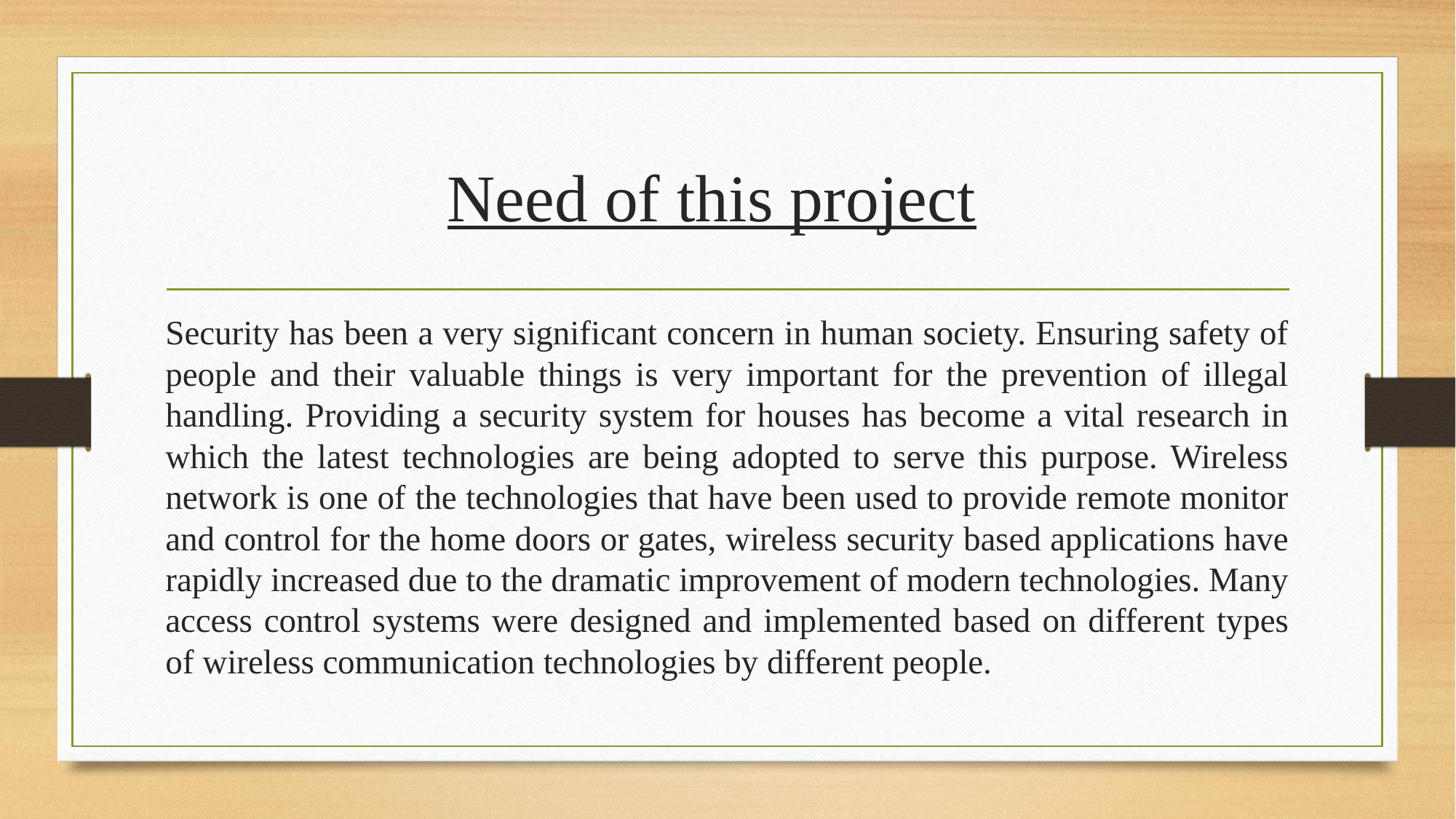

# Need of this project
Security has been a very significant concern in human society. Ensuring safety of people and their valuable things is very important for the prevention of illegal handling. Providing a security system for houses has become a vital research in which the latest technologies are being adopted to serve this purpose. Wireless network is one of the technologies that have been used to provide remote monitor and control for the home doors or gates, wireless security based applications have rapidly increased due to the dramatic improvement of modern technologies. Many access control systems were designed and implemented based on different types of wireless communication technologies by different people.